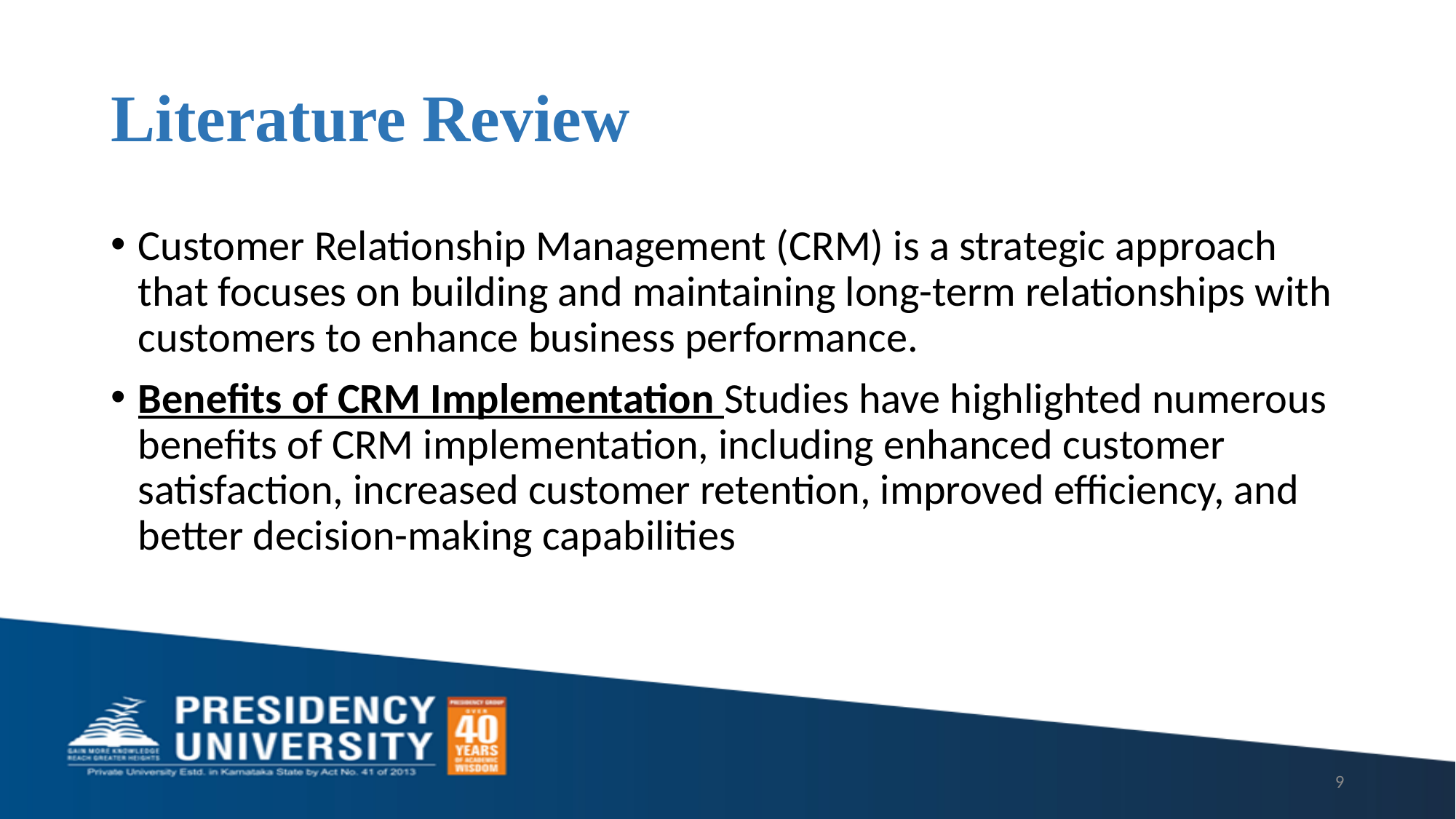

# Literature Review
Customer Relationship Management (CRM) is a strategic approach that focuses on building and maintaining long-term relationships with customers to enhance business performance.
Benefits of CRM Implementation Studies have highlighted numerous benefits of CRM implementation, including enhanced customer satisfaction, increased customer retention, improved efficiency, and better decision-making capabilities

9